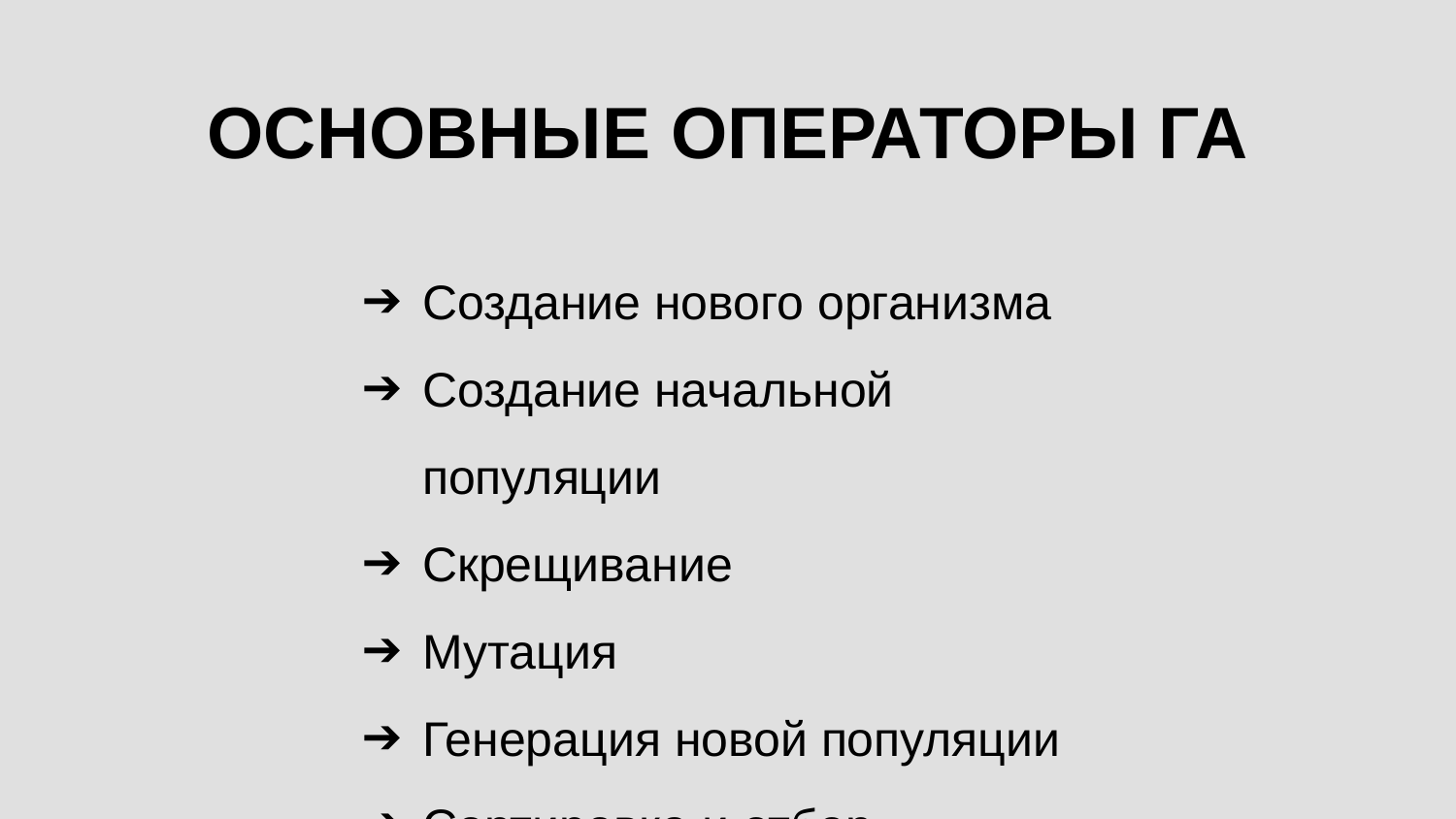

ОСНОВНЫЕ ОПЕРАТОРЫ ГА
Создание нового организма
Создание начальной популяции
Скрещивание
Мутация
Генерация новой популяции
Сортировка и отбор